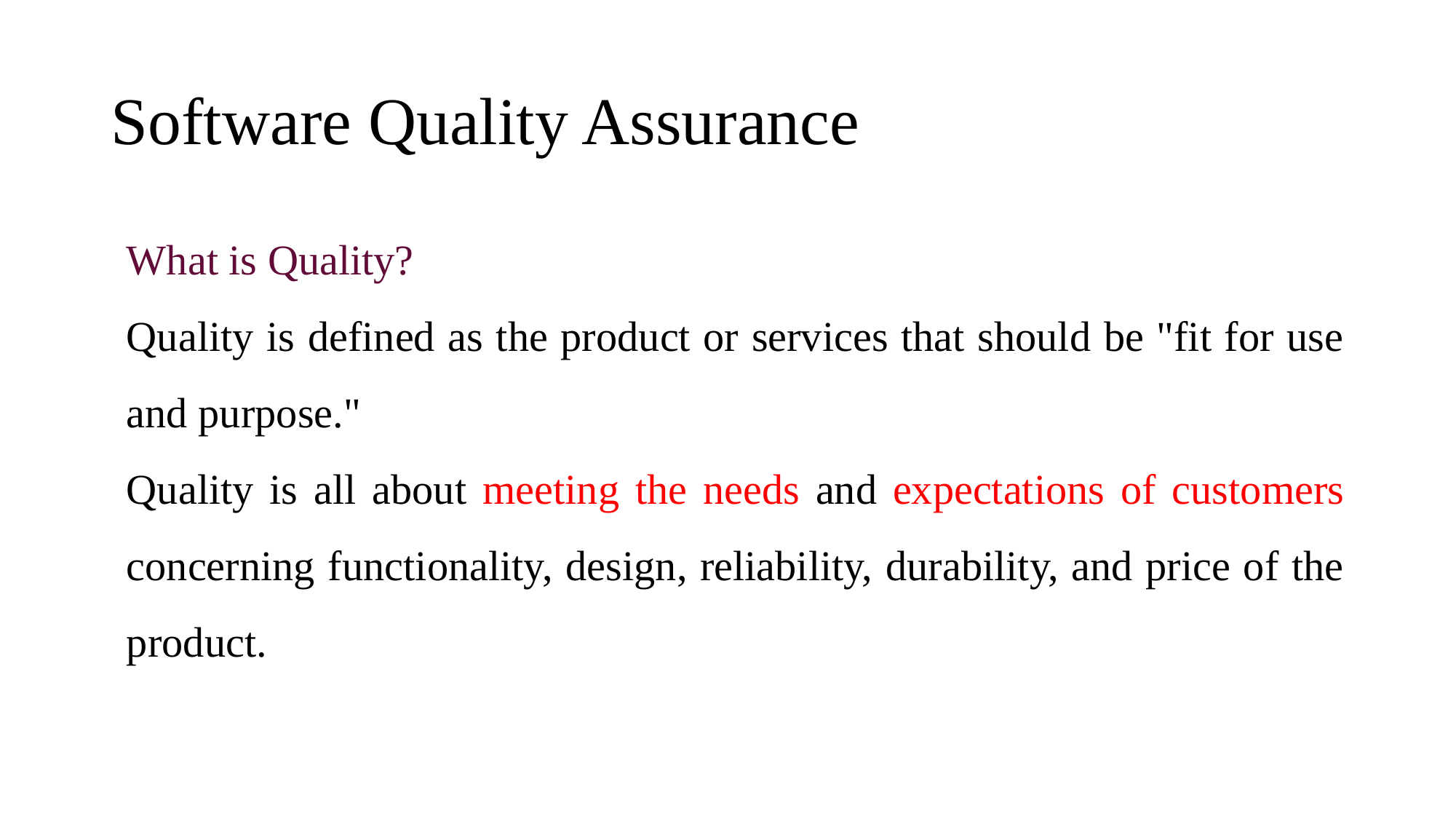

# Software Quality Assurance
What is Quality?
Quality is defined as the product or services that should be "fit for use and purpose."
Quality is all about meeting the needs and expectations of customers concerning functionality, design, reliability, durability, and price of the product.